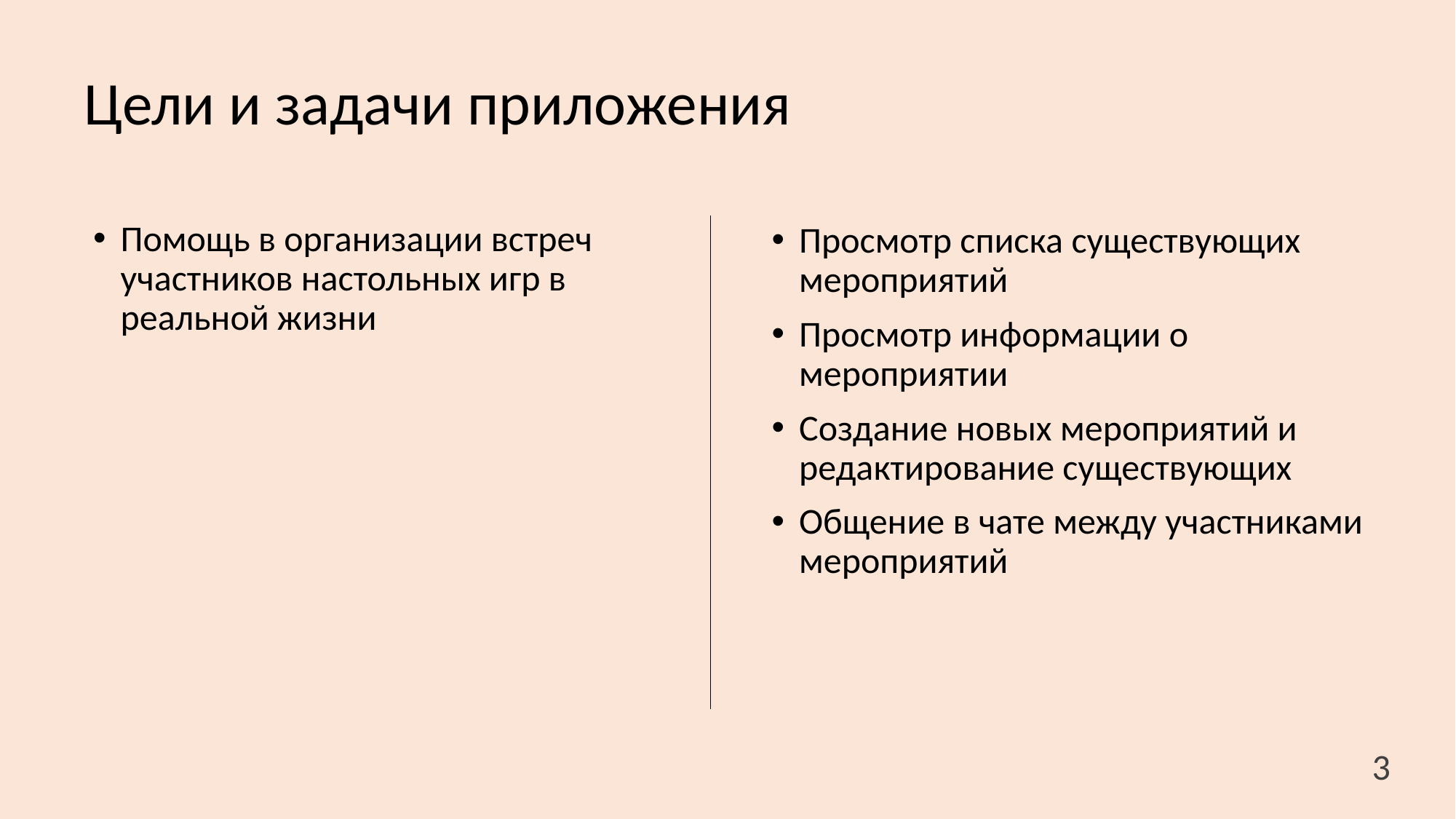

# Цели и задачи приложения
Помощь в организации встреч участников настольных игр в реальной жизни
Просмотр списка существующих мероприятий
Просмотр информации о мероприятии
Создание новых мероприятий и редактирование существующих
Общение в чате между участниками мероприятий
3